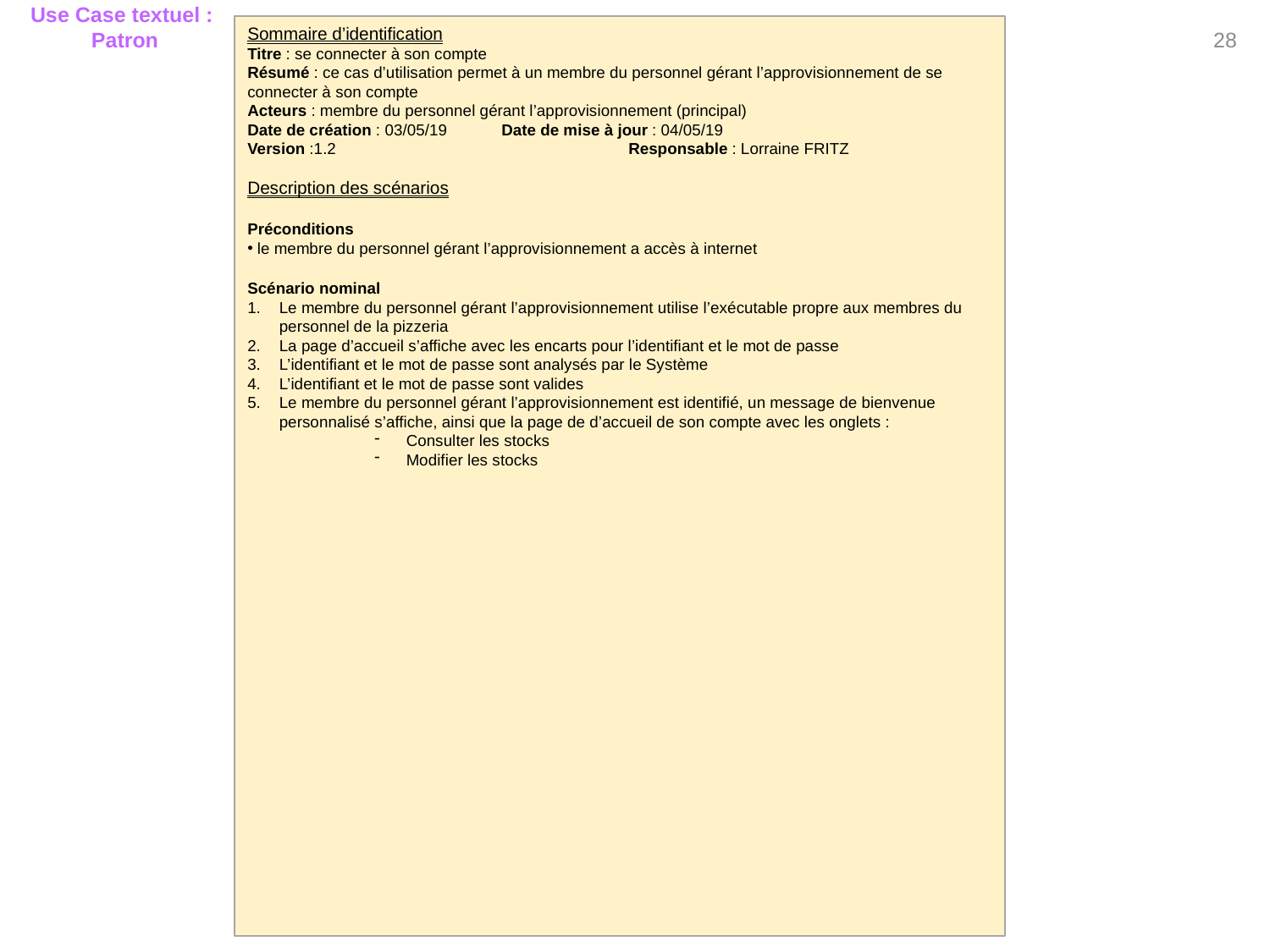

28
Use Case textuel :
Patron
Sommaire d’identification
Titre : se connecter à son compte
Résumé : ce cas d’utilisation permet à un membre du personnel gérant l’approvisionnement de se connecter à son compte
Acteurs : membre du personnel gérant l’approvisionnement (principal)
Date de création : 03/05/19	Date de mise à jour : 04/05/19
Version :1.2			Responsable : Lorraine FRITZ

Description des scénarios

Préconditions
 le membre du personnel gérant l’approvisionnement a accès à internet

Scénario nominal
Le membre du personnel gérant l’approvisionnement utilise l’exécutable propre aux membres du personnel de la pizzeria
La page d’accueil s’affiche avec les encarts pour l’identifiant et le mot de passe
L’identifiant et le mot de passe sont analysés par le Système
L’identifiant et le mot de passe sont valides
Le membre du personnel gérant l’approvisionnement est identifié, un message de bienvenue personnalisé s’affiche, ainsi que la page de d’accueil de son compte avec les onglets :
Consulter les stocks
Modifier les stocks